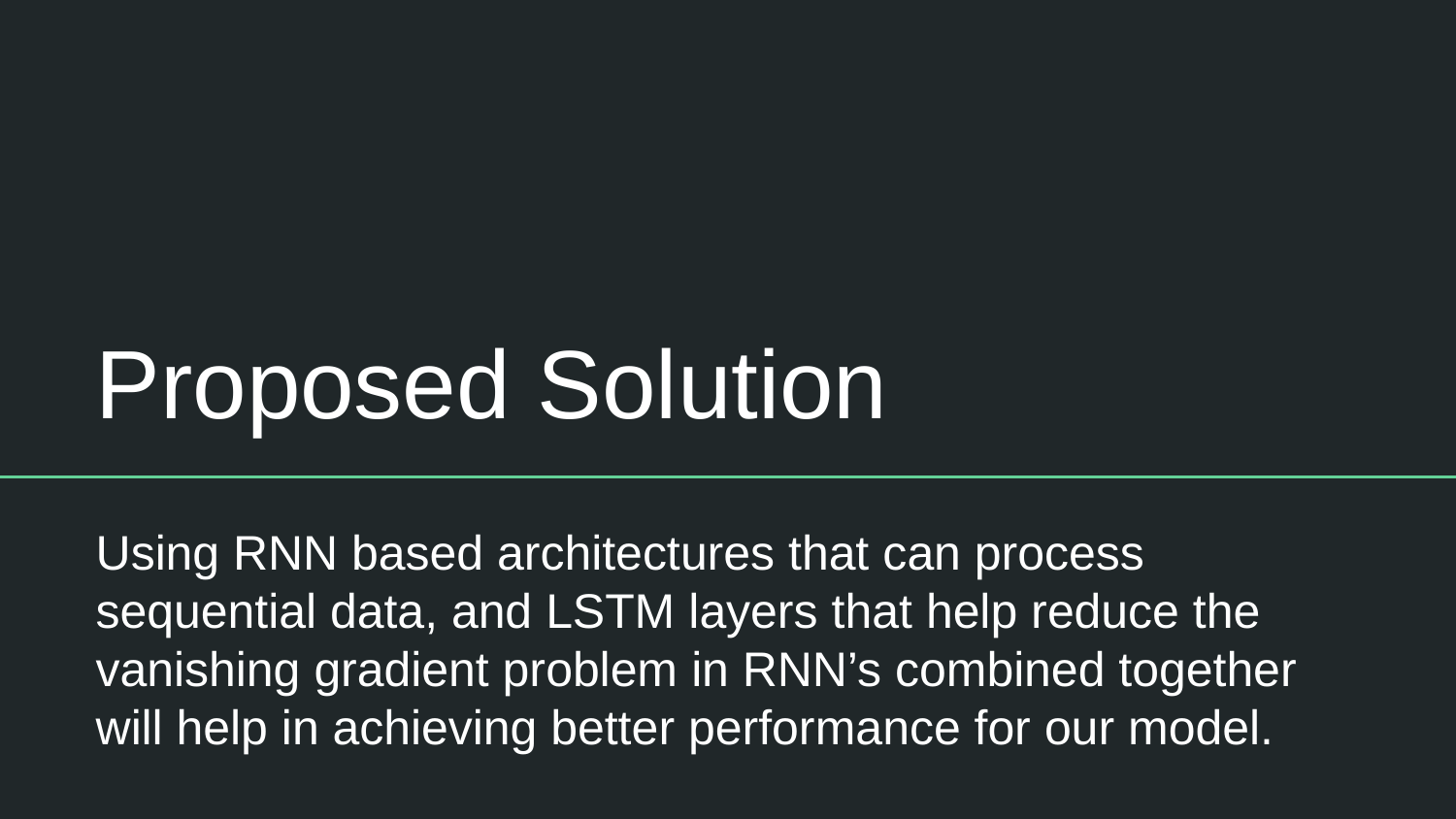

# Proposed Solution
Using RNN based architectures that can process sequential data, and LSTM layers that help reduce the vanishing gradient problem in RNN’s combined together will help in achieving better performance for our model.